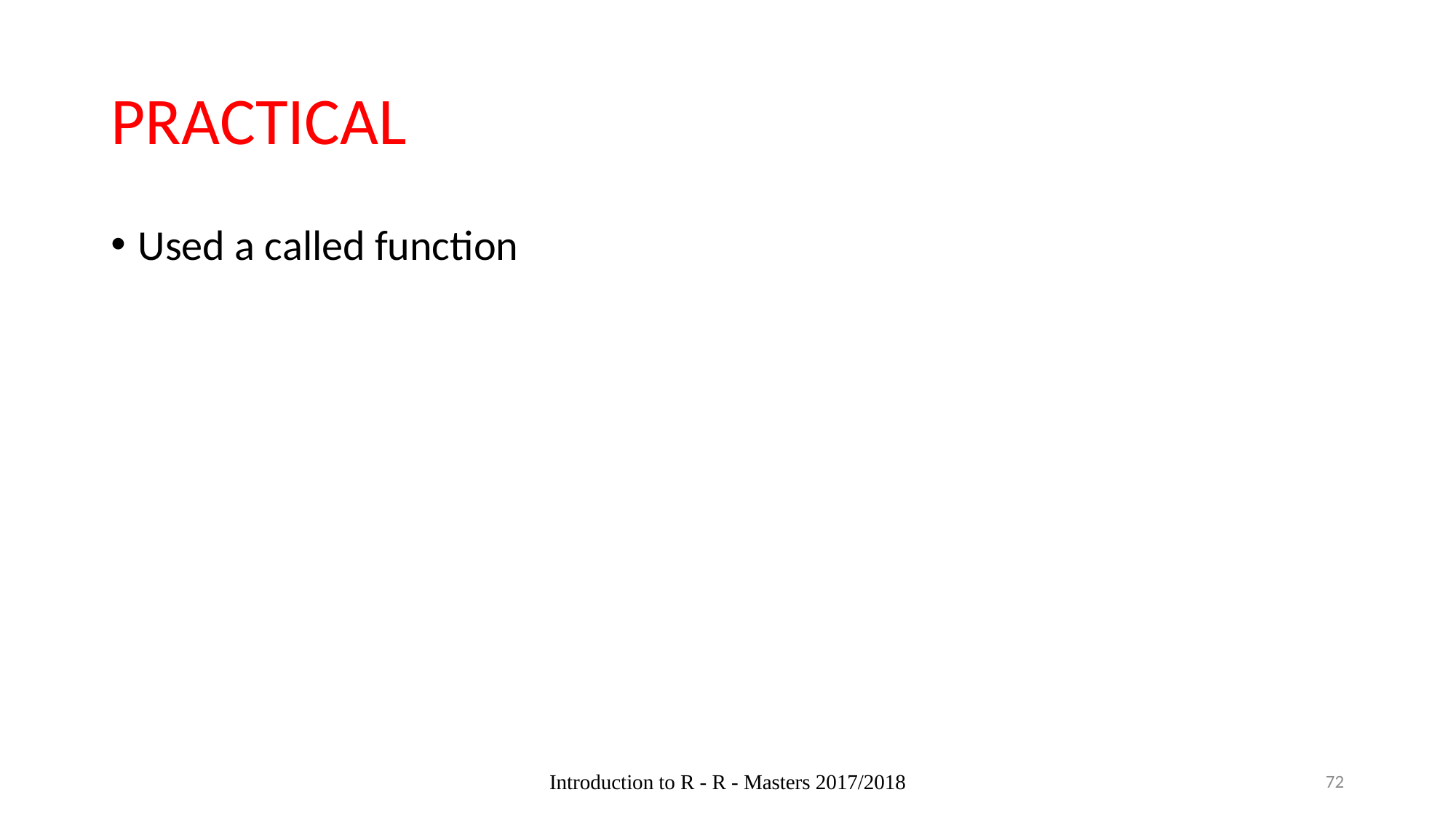

# PRACTICAL
Used a called function
Introduction to R - R - Masters 2017/2018
72